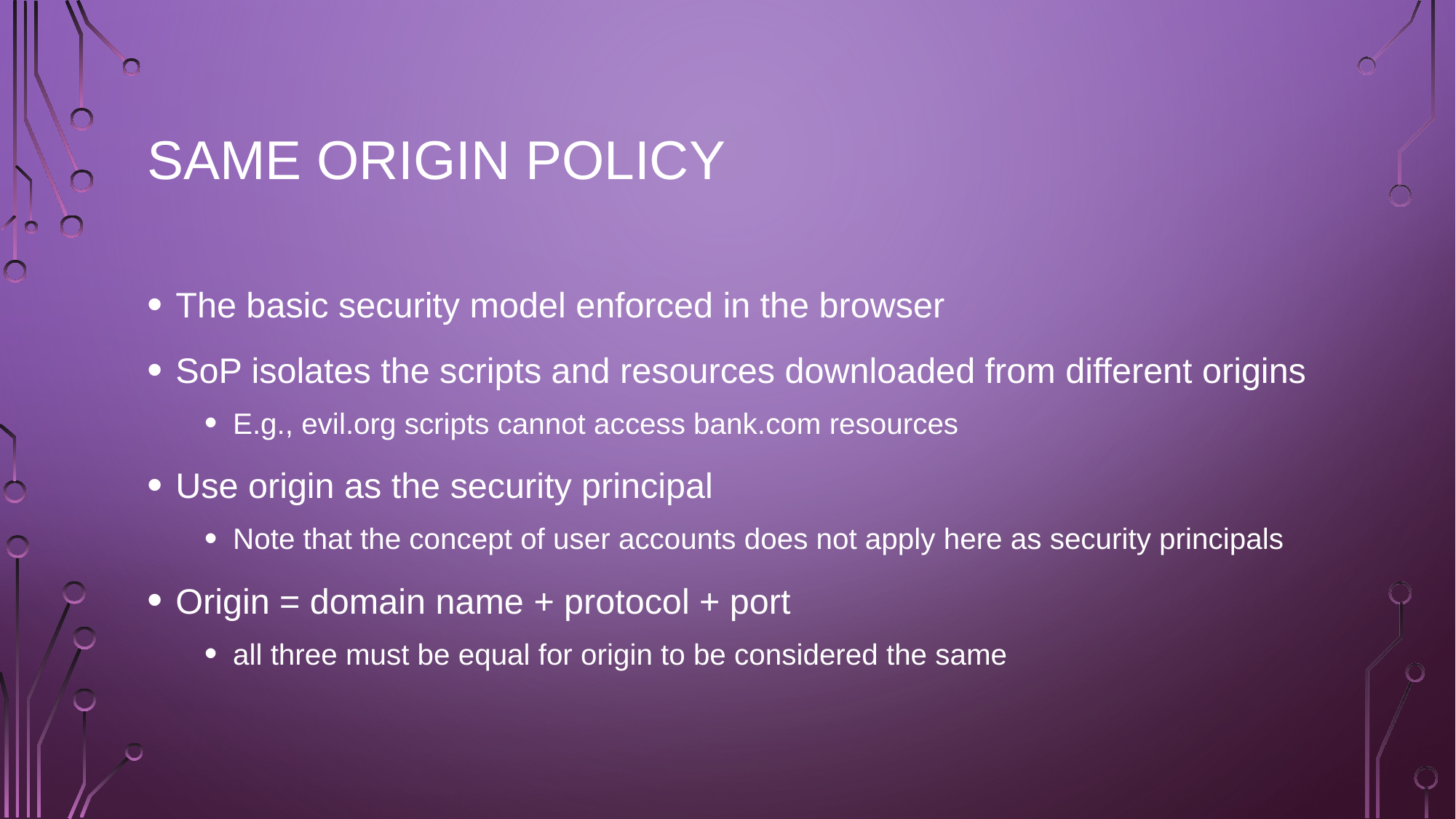

# Same Origin Policy
The basic security model enforced in the browser
SoP isolates the scripts and resources downloaded from different origins
E.g., evil.org scripts cannot access bank.com resources
Use origin as the security principal
Note that the concept of user accounts does not apply here as security principals
Origin = domain name + protocol + port
all three must be equal for origin to be considered the same